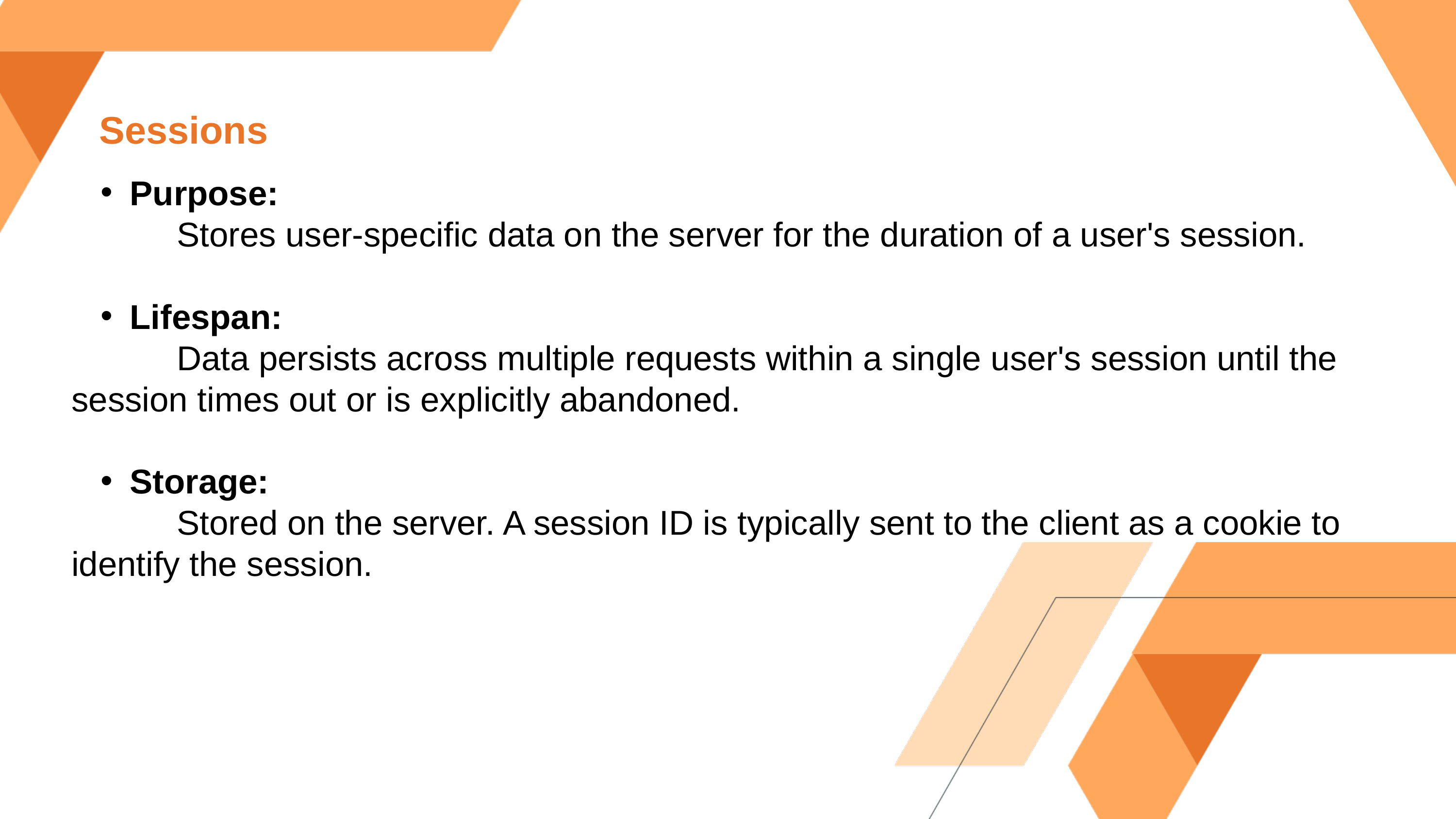

Sessions
Purpose:
           Stores user-specific data on the server for the duration of a user's session.

Lifespan:
           Data persists across multiple requests within a single user's session until the session times out or is explicitly abandoned.

Storage:
           Stored on the server. A session ID is typically sent to the client as a cookie to identify the session.